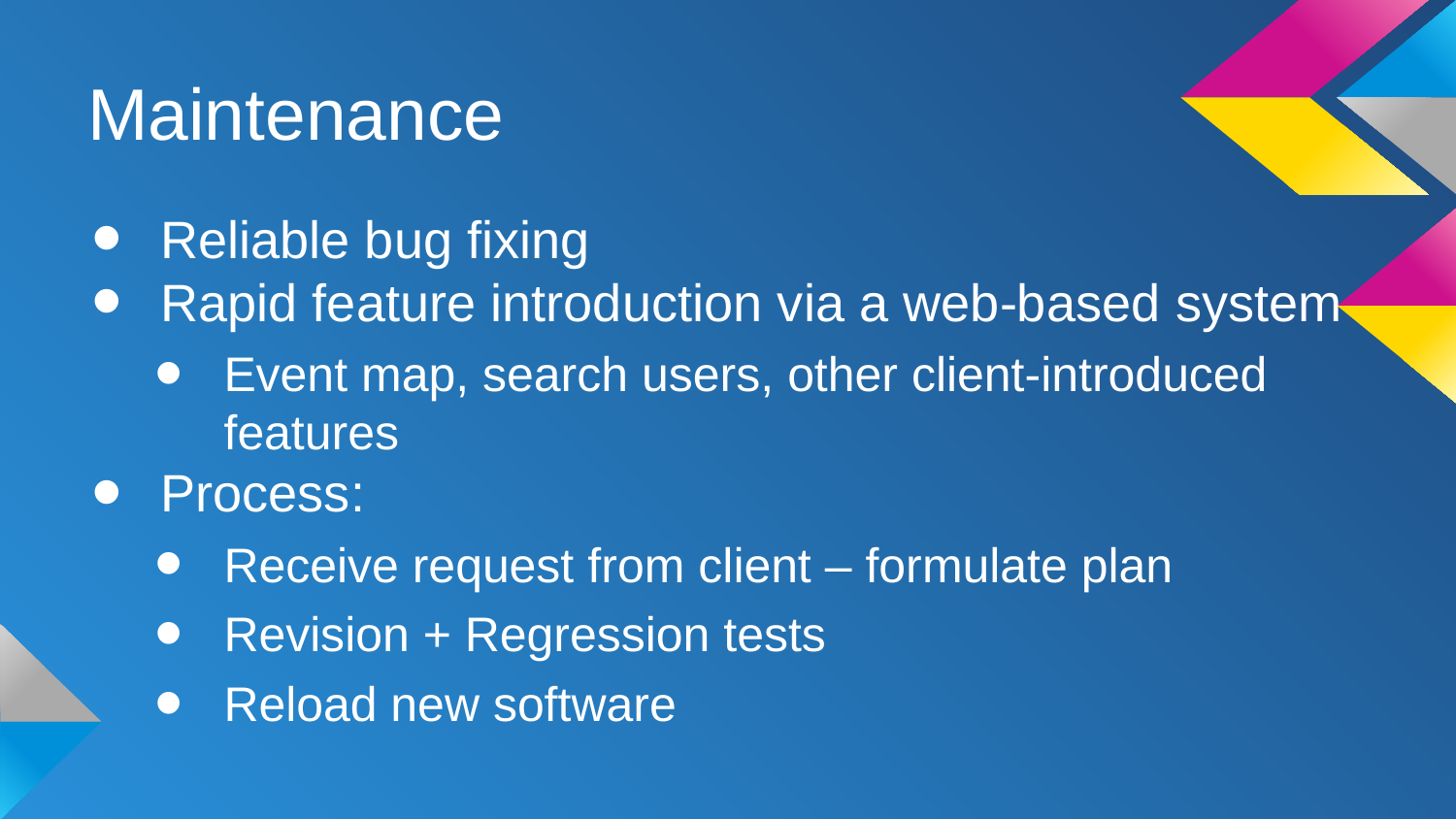

# Maintenance
Reliable bug fixing
Rapid feature introduction via a web-based system
Event map, search users, other client-introduced features
Process:
Receive request from client – formulate plan
Revision + Regression tests
Reload new software